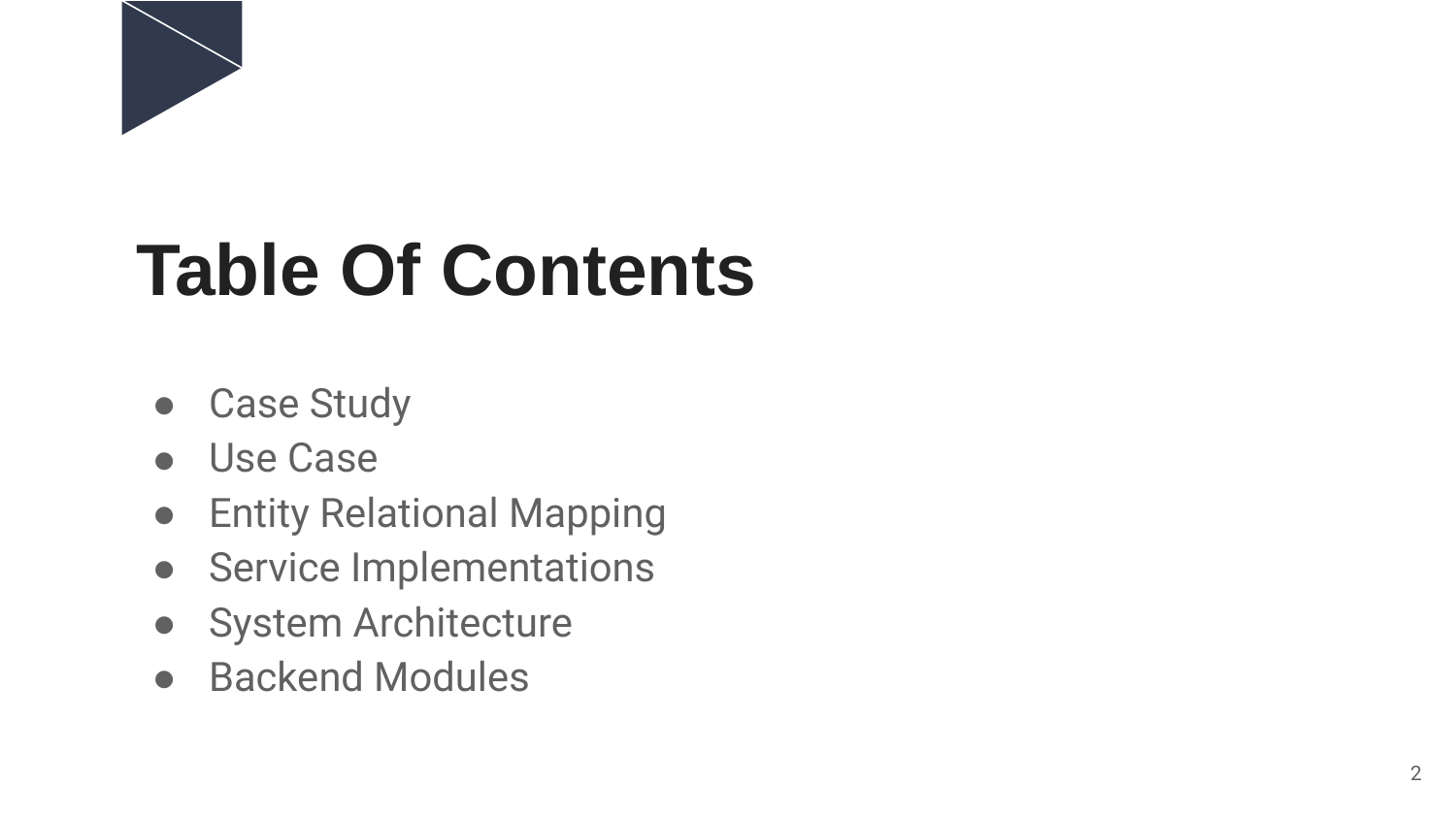

# Table Of Contents
Case Study
Use Case
Entity Relational Mapping
Service Implementations
System Architecture
Backend Modules
2